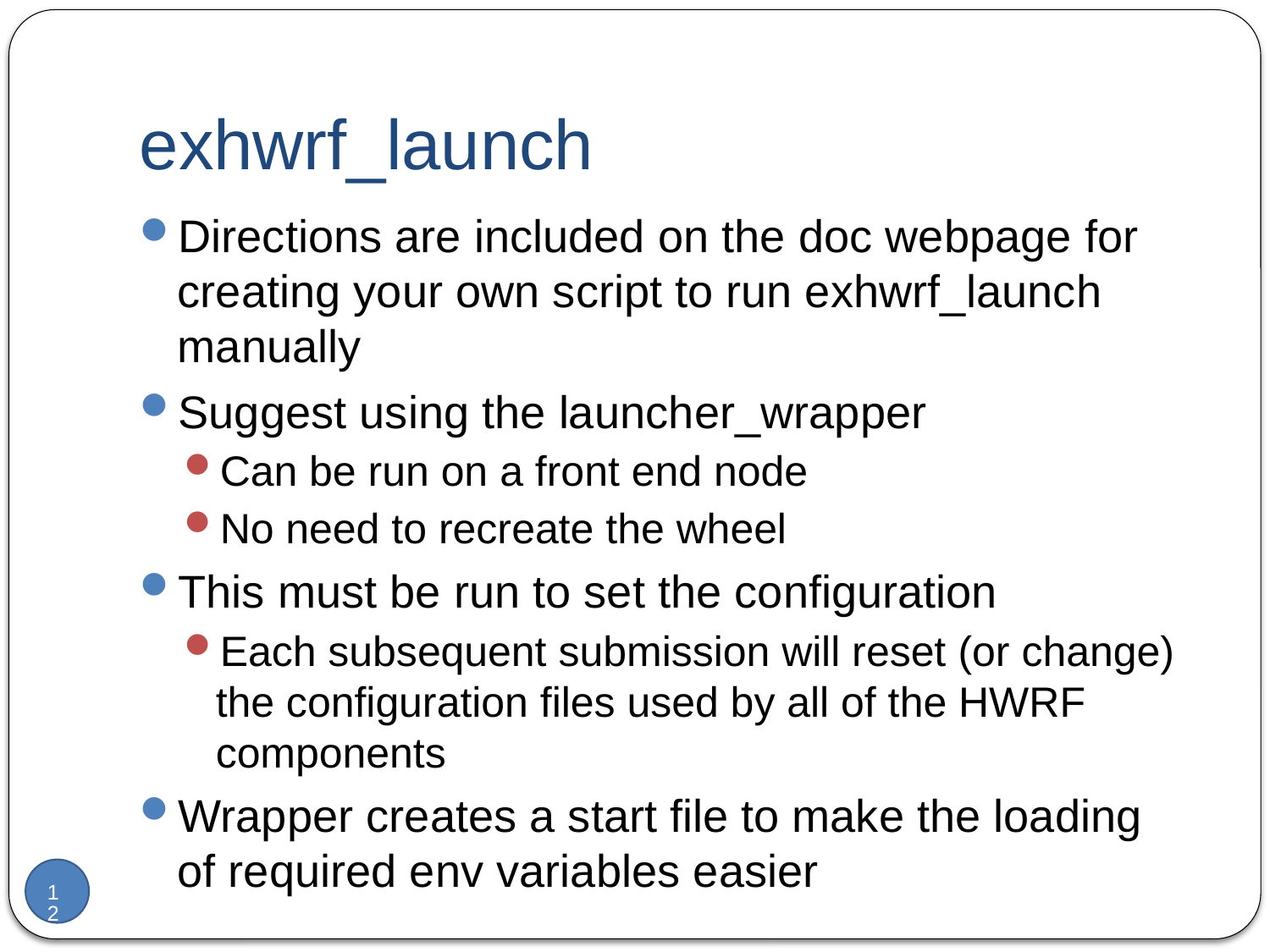

# exhwrf_launch
Directions are included on the doc webpage for creating your own script to run exhwrf_launch manually
Suggest using the launcher_wrapper
Can be run on a front end node
No need to recreate the wheel
This must be run to set the configuration
Each subsequent submission will reset (or change) the configuration files used by all of the HWRF components
Wrapper creates a start file to make the loading of required env variables easier